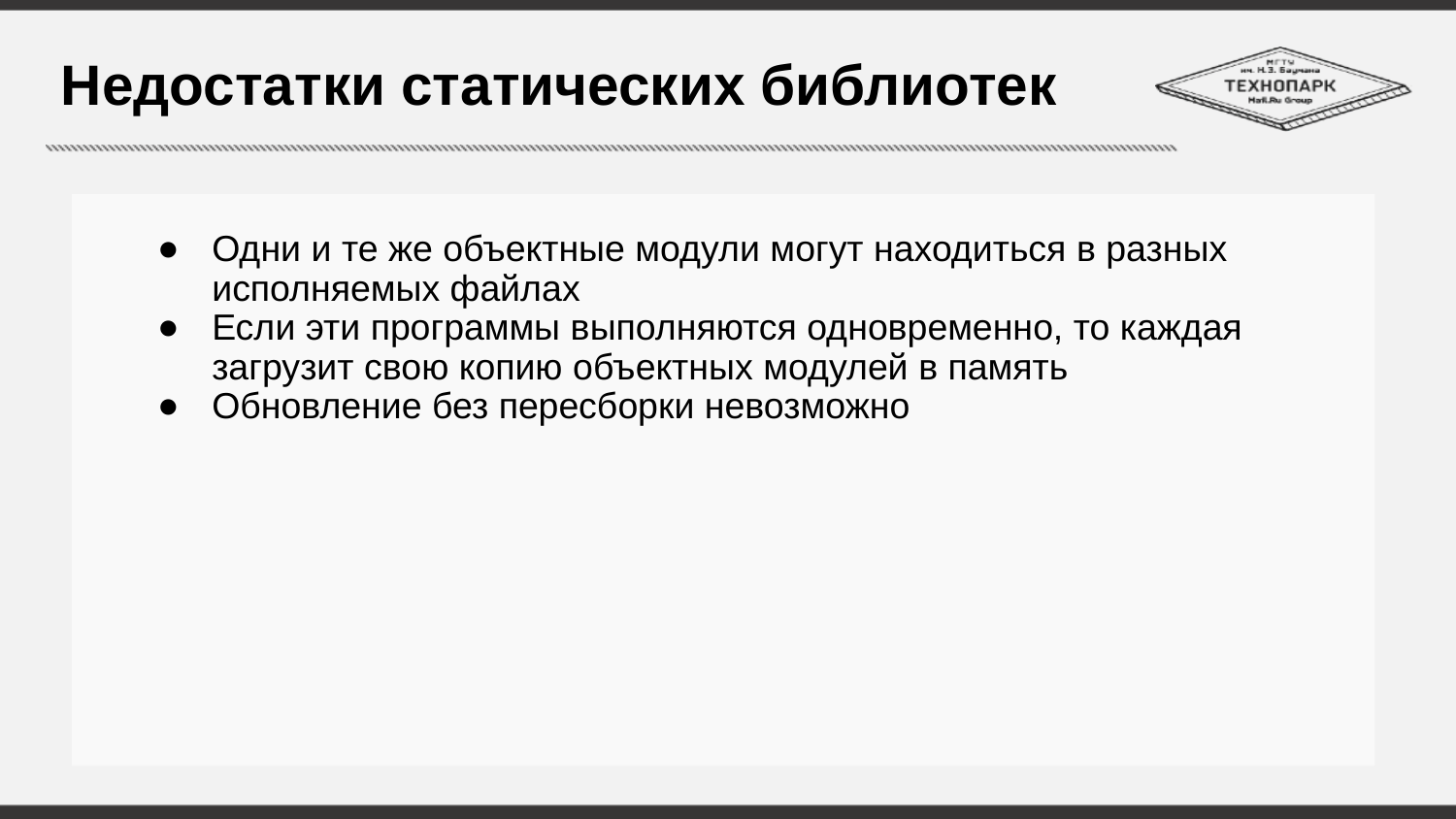

# Недостатки статических библиотек
Одни и те же объектные модули могут находиться в разных исполняемых файлах
Если эти программы выполняются одновременно, то каждая загрузит свою копию объектных модулей в память
Обновление без пересборки невозможно